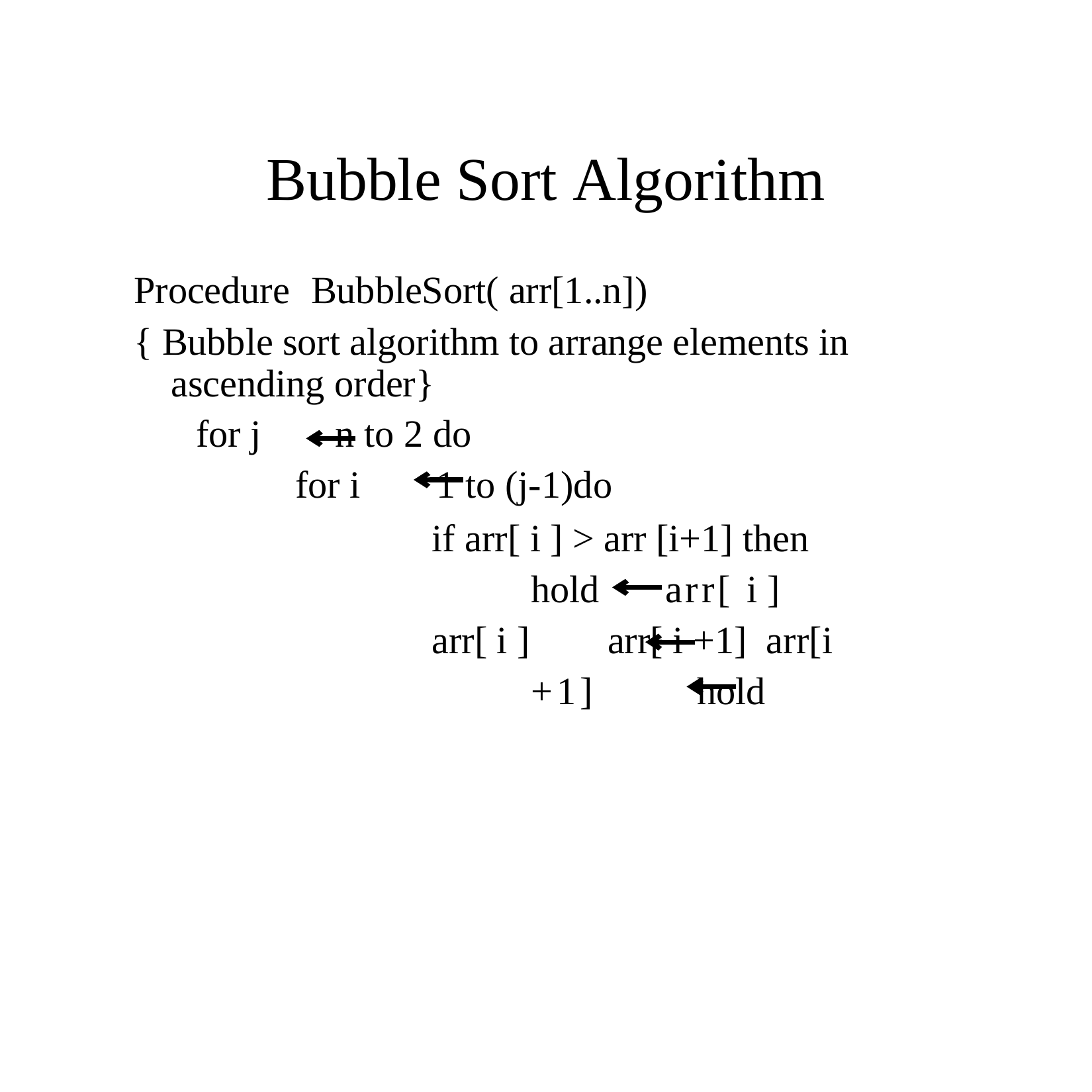

# Bubble Sort Algorithm
Procedure	BubbleSort( arr[1..n])
{ Bubble sort algorithm to arrange elements in  ascending order}
for j     n to 2 do
for i    1 to (j-1)do
if arr[ i ] > arr [i+1] then  hold     arr[ i ]
arr[ i ]        arr[ i +1]  arr[i +1]       hold